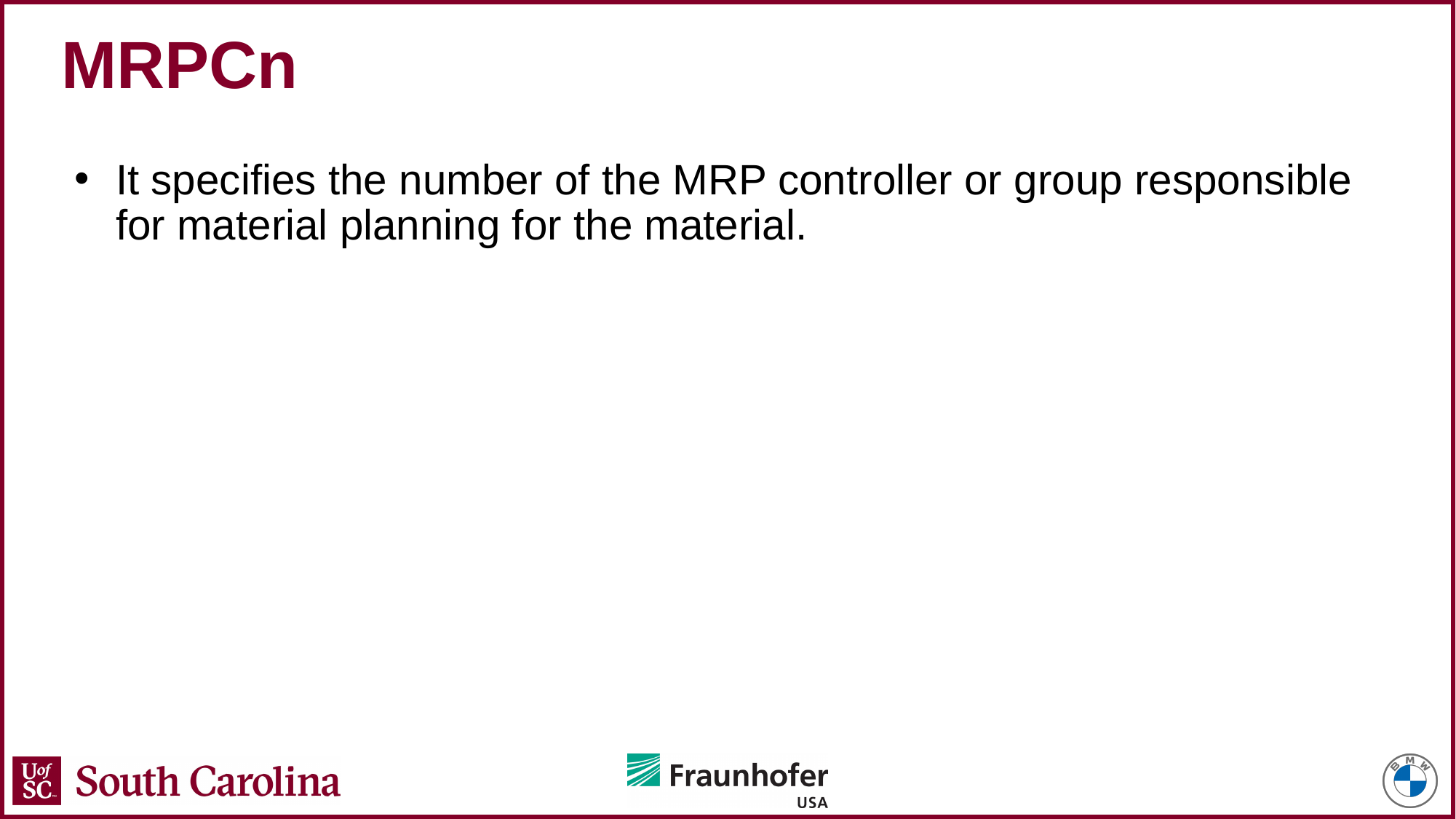

# MRPCn
It specifies the number of the MRP controller or group responsible for material planning for the material.